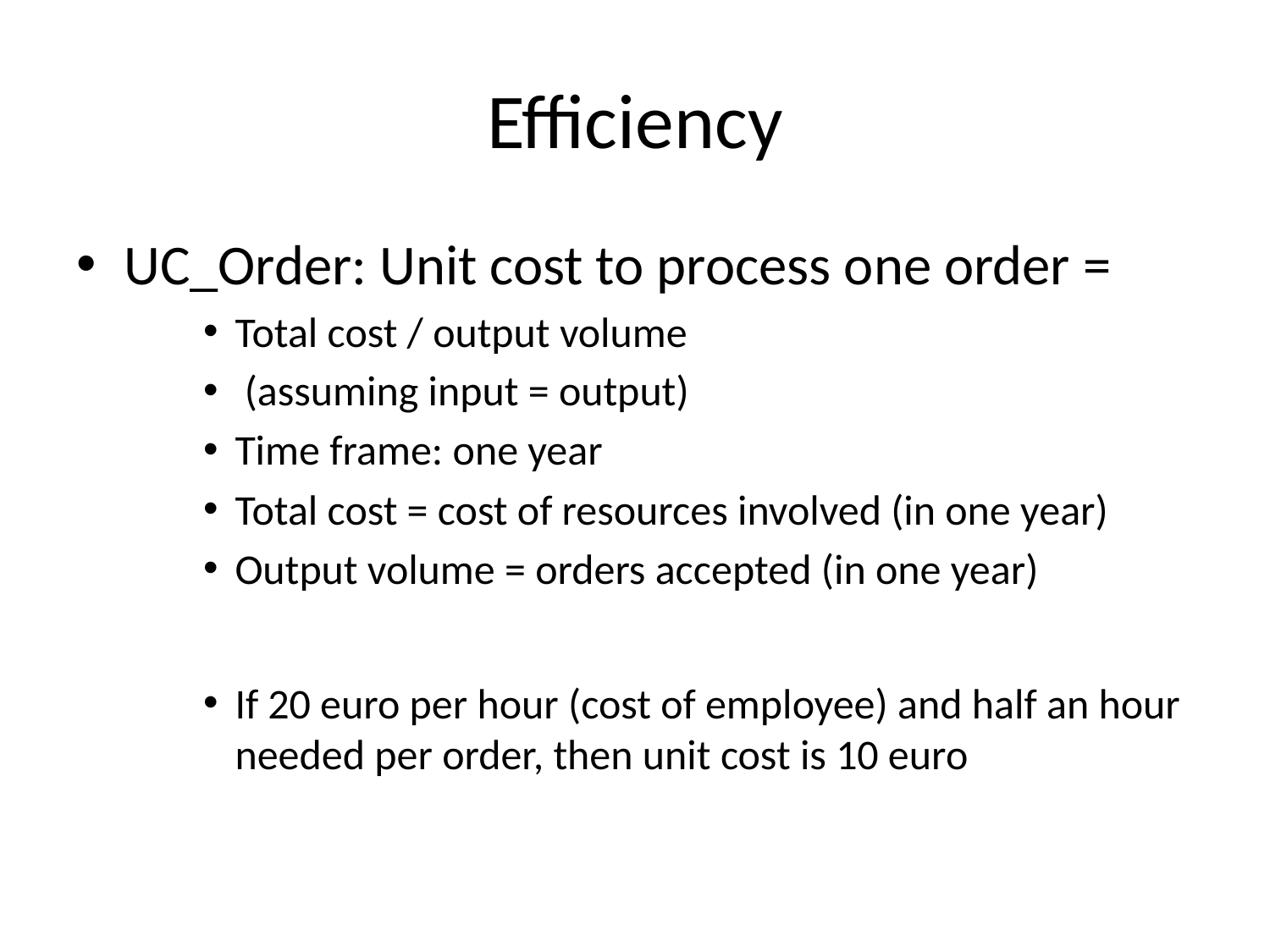

# Efficiency
UC_Order: Unit cost to process one order =
Total cost / output volume
 (assuming input = output)
Time frame: one year
Total cost = cost of resources involved (in one year)
Output volume = orders accepted (in one year)

If 20 euro per hour (cost of employee) and half an hour needed per order, then unit cost is 10 euro